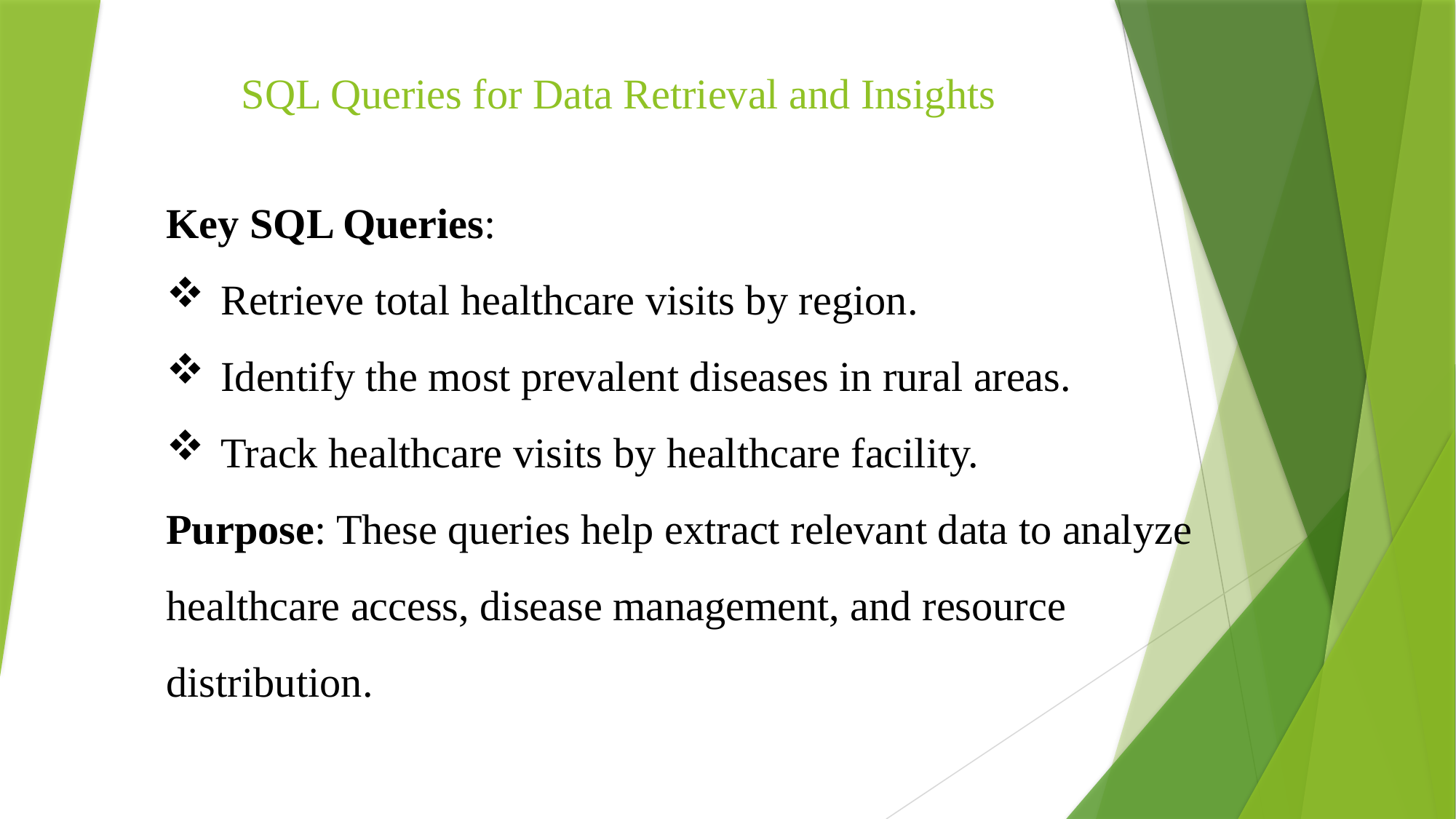

# SQL Queries for Data Retrieval and Insights
Key SQL Queries:
Retrieve total healthcare visits by region.
Identify the most prevalent diseases in rural areas.
Track healthcare visits by healthcare facility.
Purpose: These queries help extract relevant data to analyze healthcare access, disease management, and resource distribution.